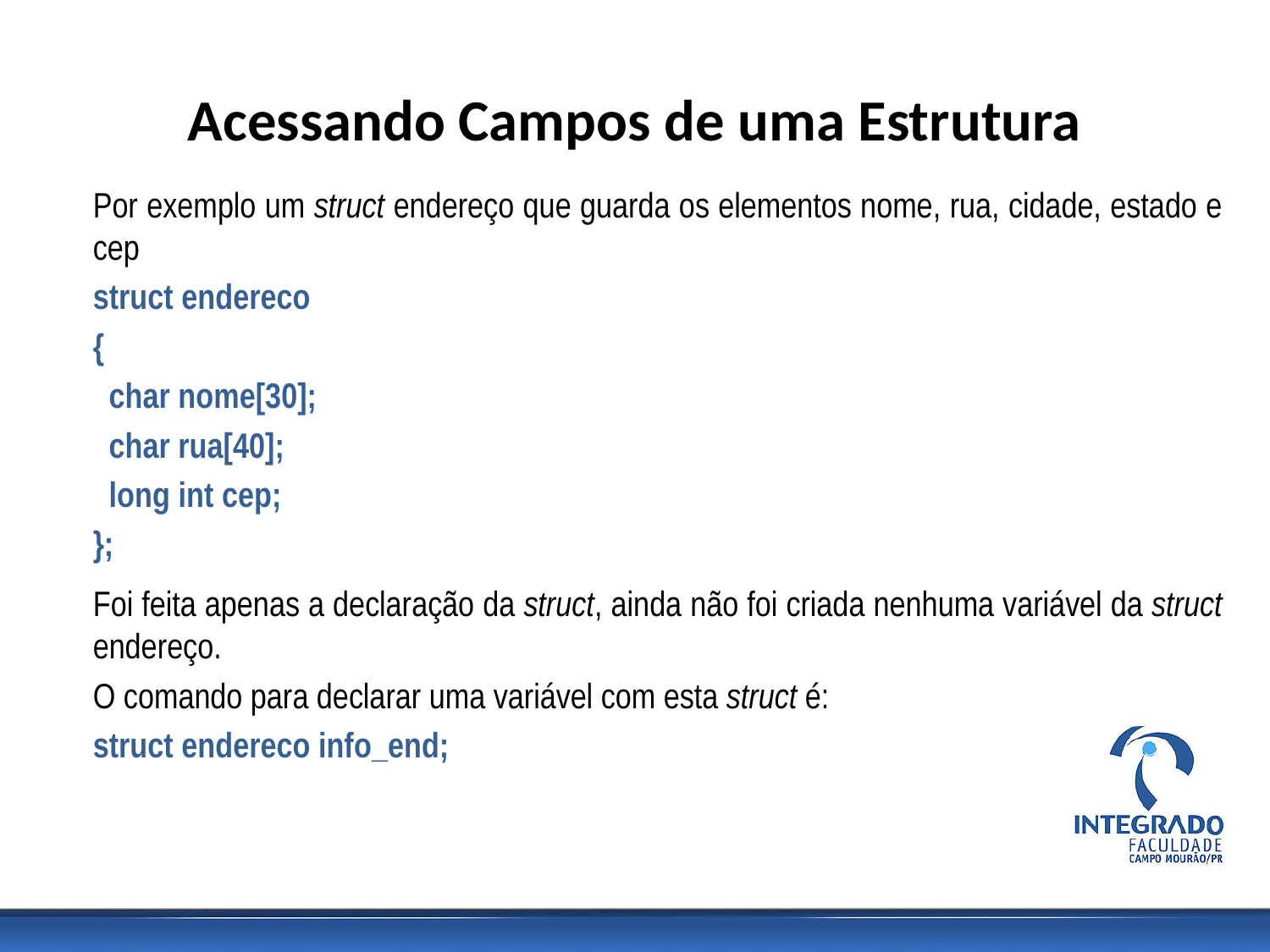

# Acessando Campos de uma Estrutura
Por exemplo um struct endereço que guarda os elementos nome, rua, cidade, estado e cep
struct endereco
{
  char nome[30];
  char rua[40];
  long int cep;
};
Foi feita apenas a declaração da struct, ainda não foi criada nenhuma variável da struct endereço.
O comando para declarar uma variável com esta struct é:
struct endereco info_end;